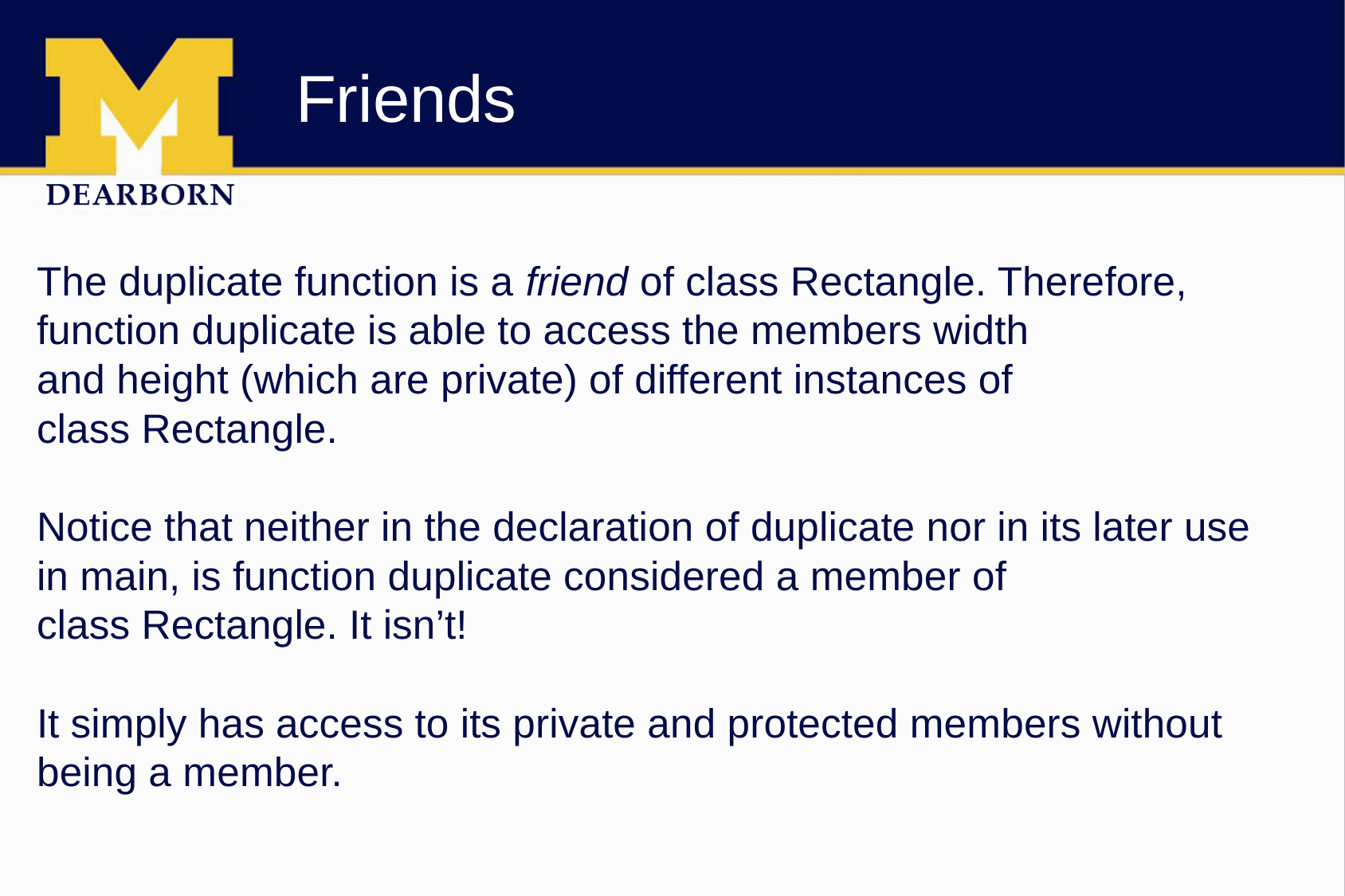

# Friends
The duplicate function is a friend of class Rectangle. Therefore, function duplicate is able to access the members width and height (which are private) of different instances of class Rectangle.

Notice that neither in the declaration of duplicate nor in its later use in main, is function duplicate considered a member of class Rectangle. It isn’t!

It simply has access to its private and protected members without being a member.